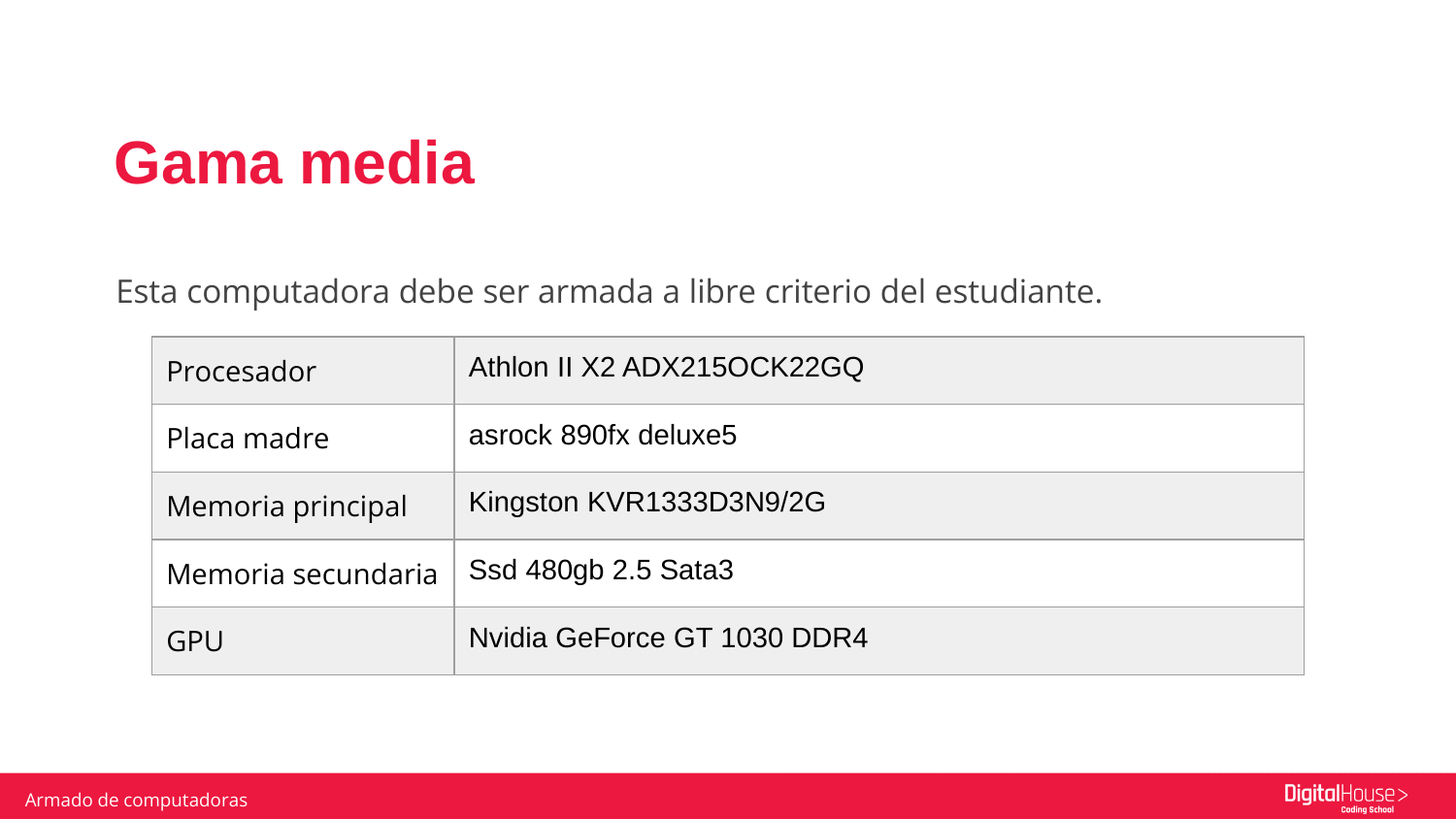

Gama media
Esta computadora debe ser armada a libre criterio del estudiante.

| Procesador | Athlon II X2 ADX215OCK22GQ |
| --- | --- |
| Placa madre | asrock 890fx deluxe5 |
| Memoria principal | Kingston KVR1333D3N9/2G |
| Memoria secundaria | Ssd 480gb 2.5 Sata3 |
| GPU | Nvidia GeForce GT 1030 DDR4 |